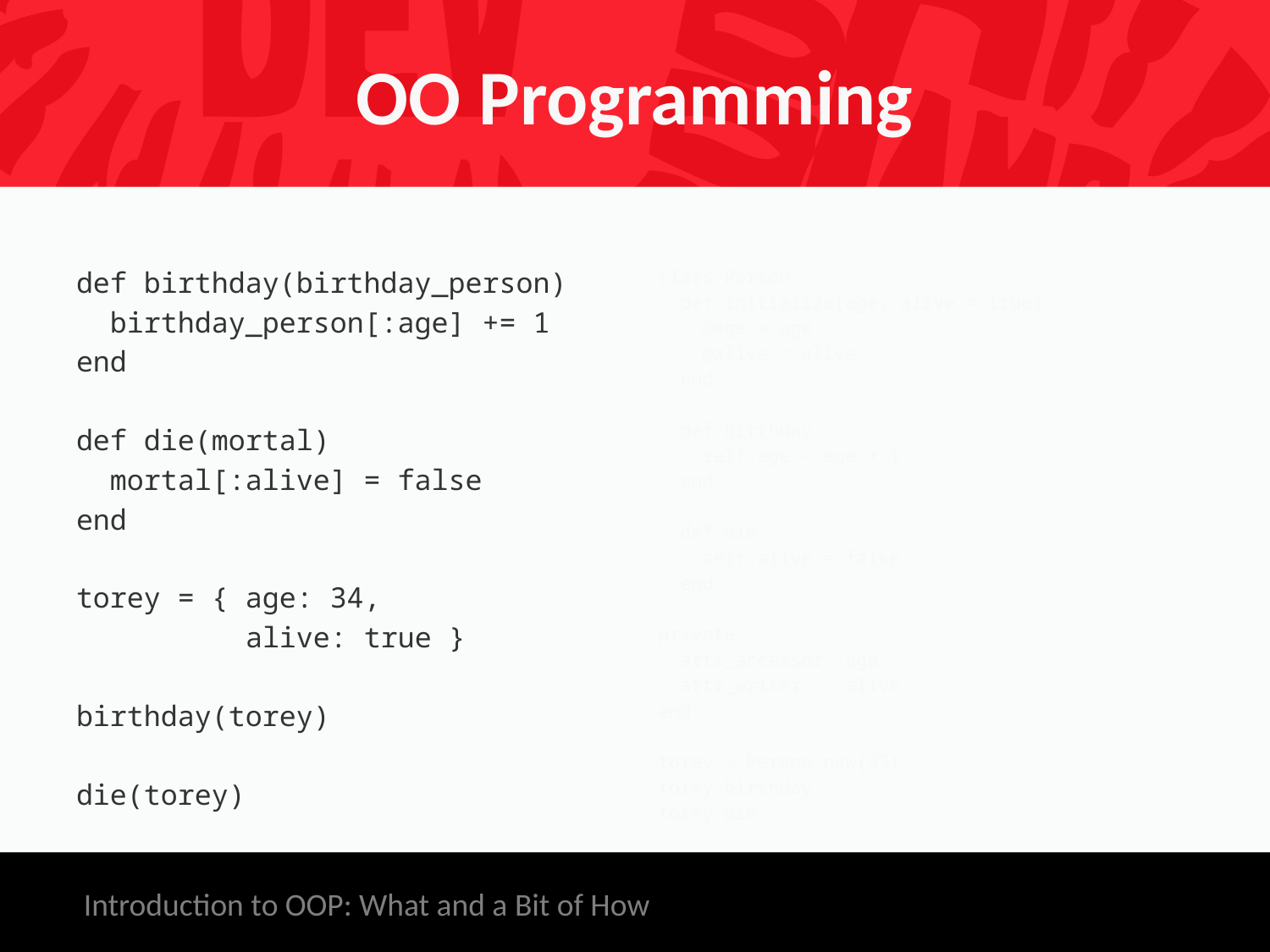

# OO Programming
def birthday(birthday_person)
  birthday_person[:age] += 1
end

def die(mortal)
  mortal[:alive] = false
end

torey = { age: 34,
          alive: true }

birthday(torey)

die(torey)
class Person
  def initialize(age, alive = true)
    @age = age
    @alive = alive
  end

  def birthday
    self.age = age + 1
  end

  def die
    self.alive = false
  end

private
  attr_accessor :age
  attr_writer   :alive
end

torey = Person.new(33)
torey.birthday
torey.die
Introduction to OOP: What and a Bit of How